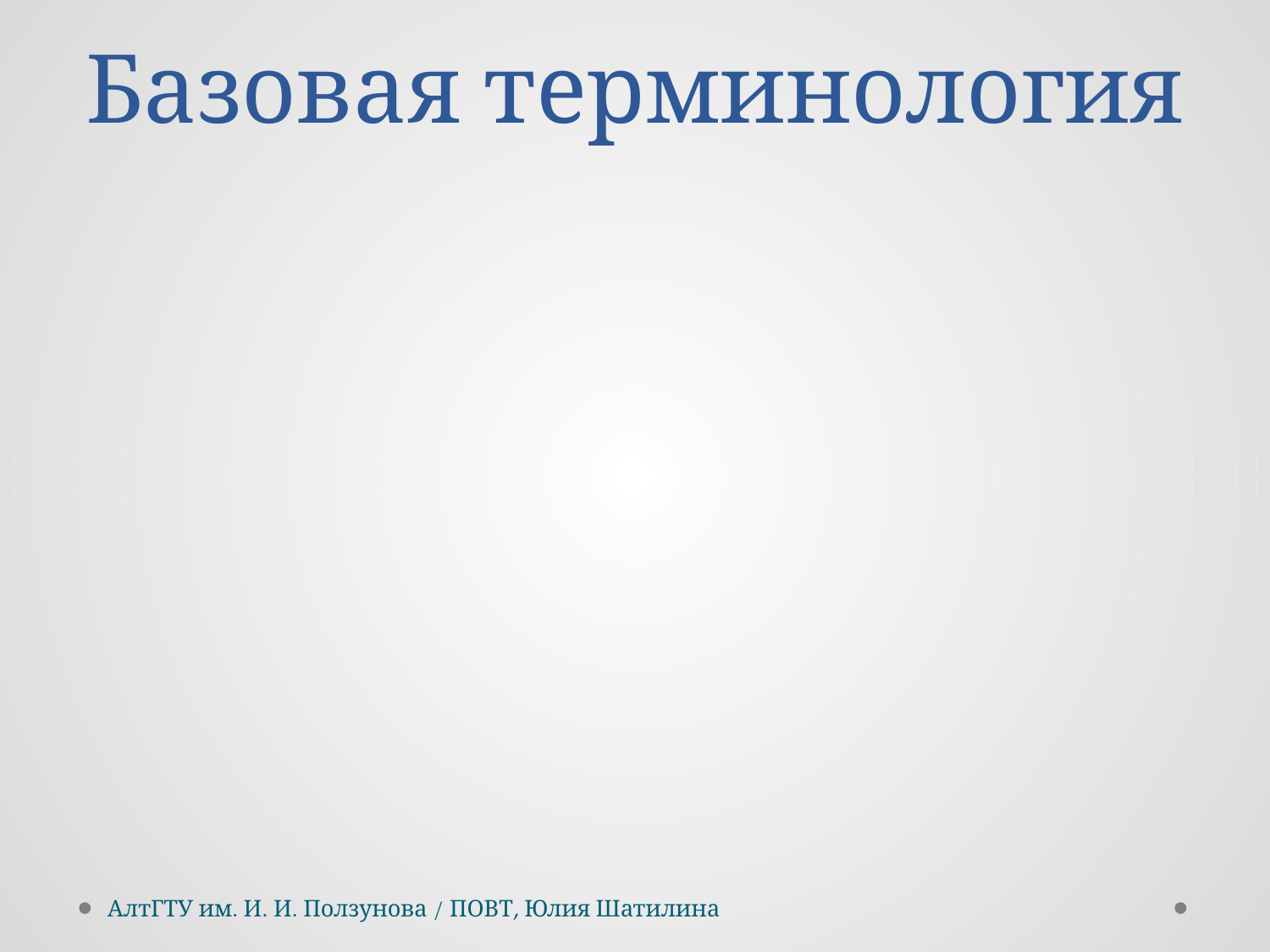

Базовая терминология

АлтГТУ им. И. И. Ползунова / ПОВТ, Юлия Шатилина